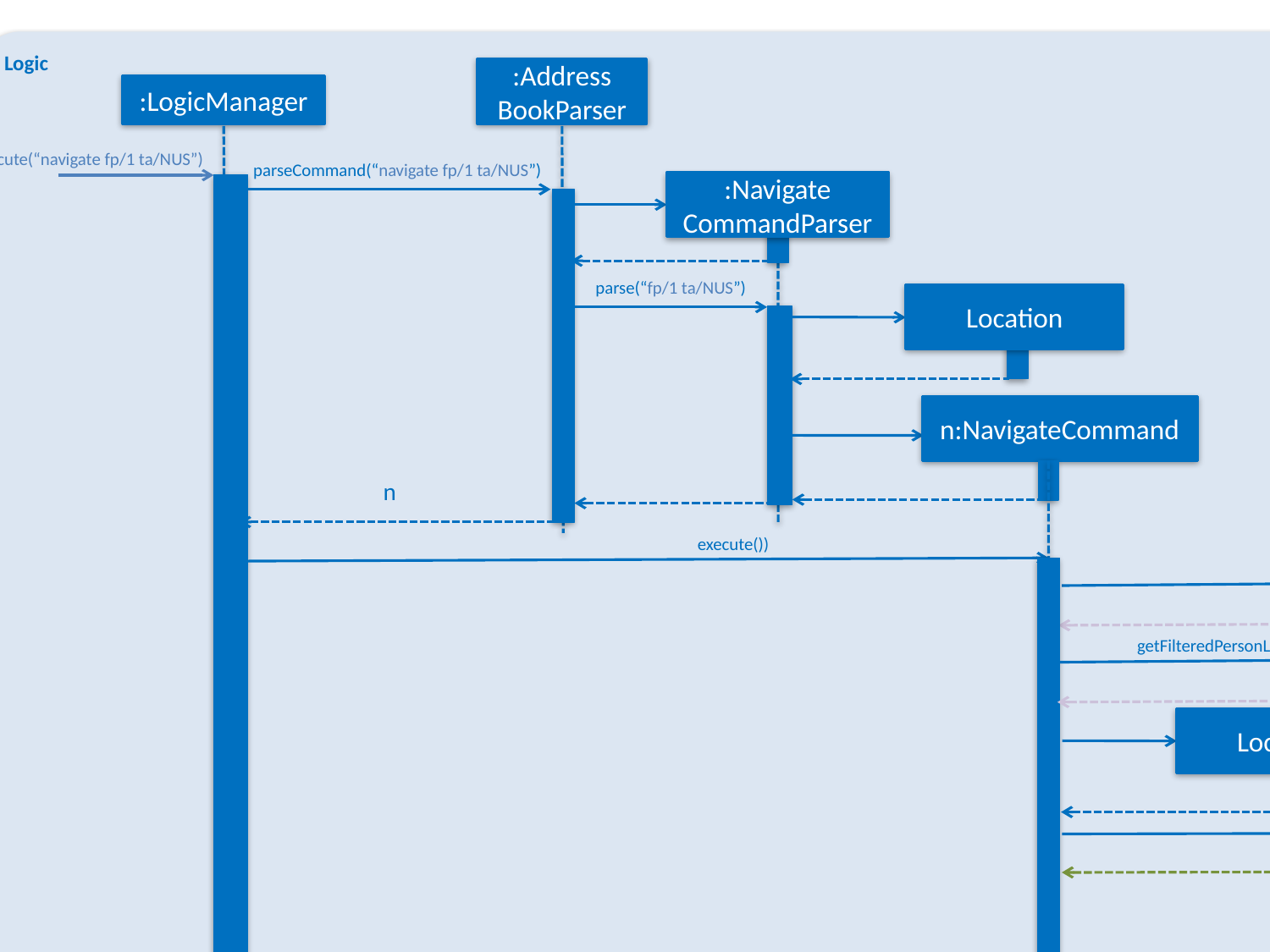

Logic
:UI
:Model
:Address
BookParser
:LogicManager
execute(“navigate fp/1 ta/NUS”)
parseCommand(“navigate fp/1 ta/NUS”)
:Navigate
CommandParser

parse(“fp/1 ta/NUS”)
Location

n:NavigateCommand

n
execute())

getFilteredPersonList()

getFilteredPersonList() .get(index.getZeroBased().getAddress().toString())

Location

result:CommandResult